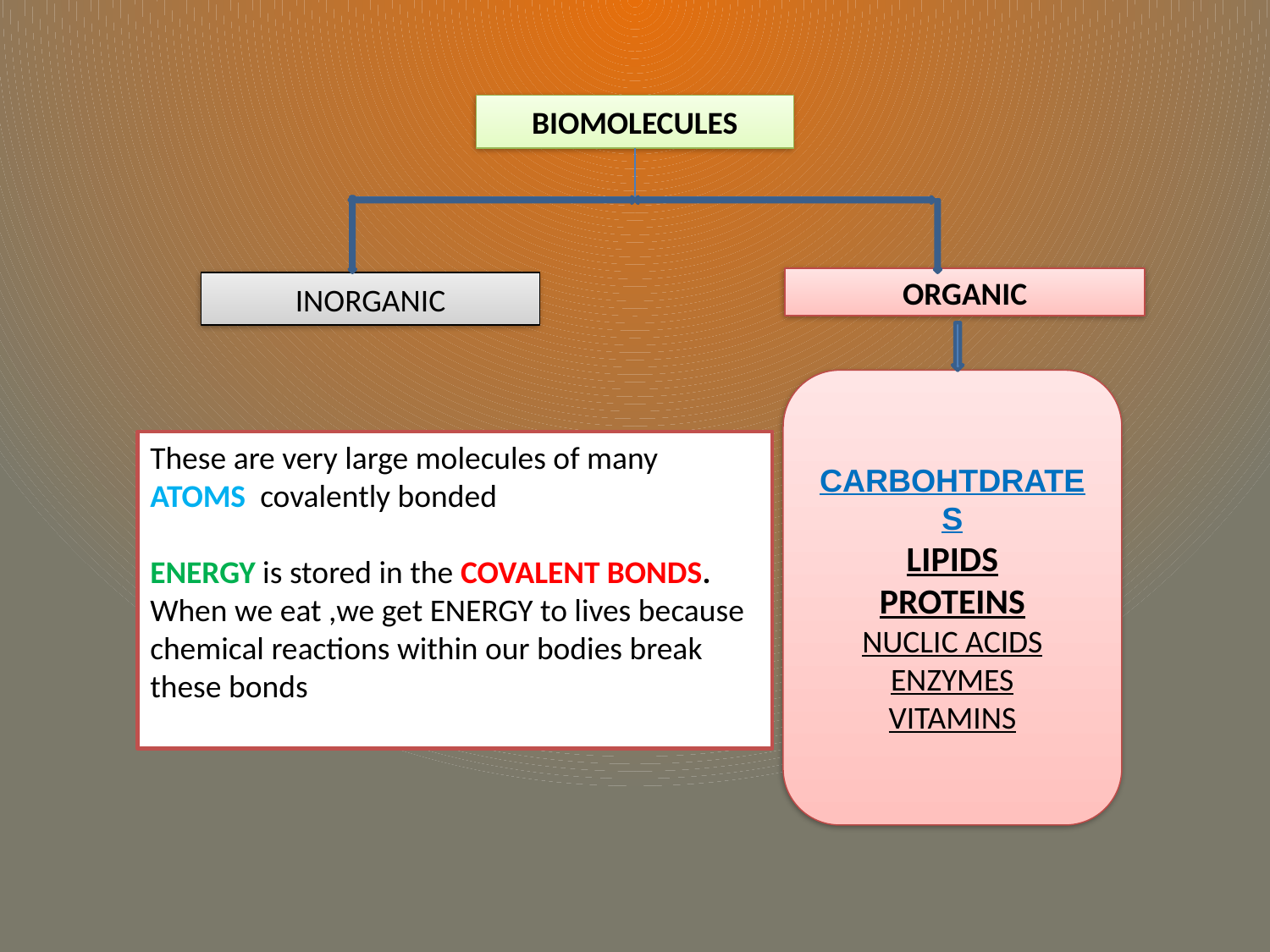

# BIOMOLECULES
BIOMOLECULES

ORGANIC
INORGANIC

CARBOHTDRATES
LIPIDS
PROTEINS
NUCLIC ACIDS
ENZYMES
VITAMINS
These are very large molecules of many        ATOMS  covalently bonded

ENERGY is stored in the COVALENT BONDS. When we eat ,we get ENERGY to lives because chemical reactions within our bodies break these bonds